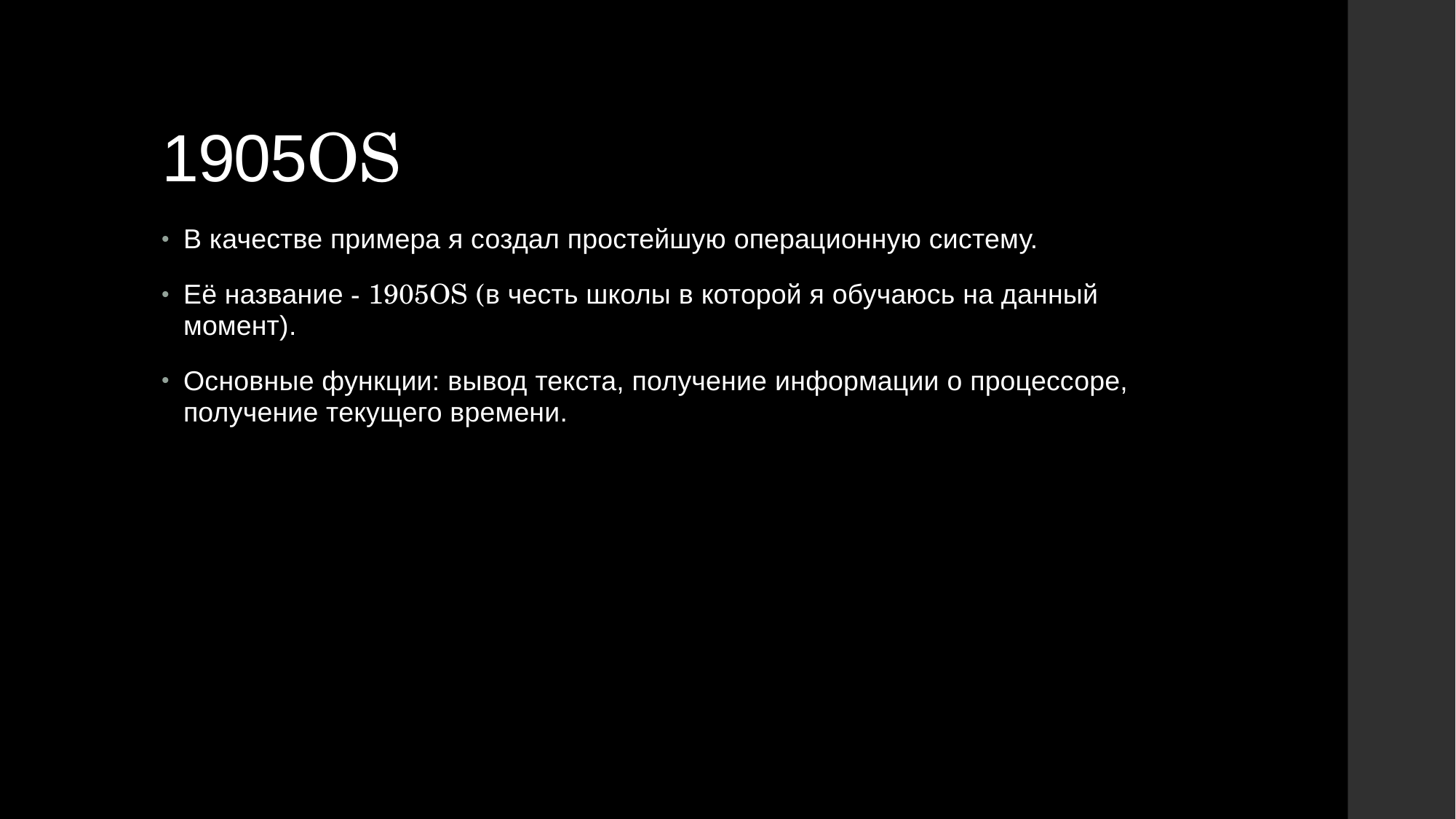

# 1905OS
В качестве примера я создал простейшую операционную систему.
Её название - 1905OS (в честь школы в которой я обучаюсь на данный момент).
Основные функции: вывод текста, получение информации о процессоре, получение текущего времени.